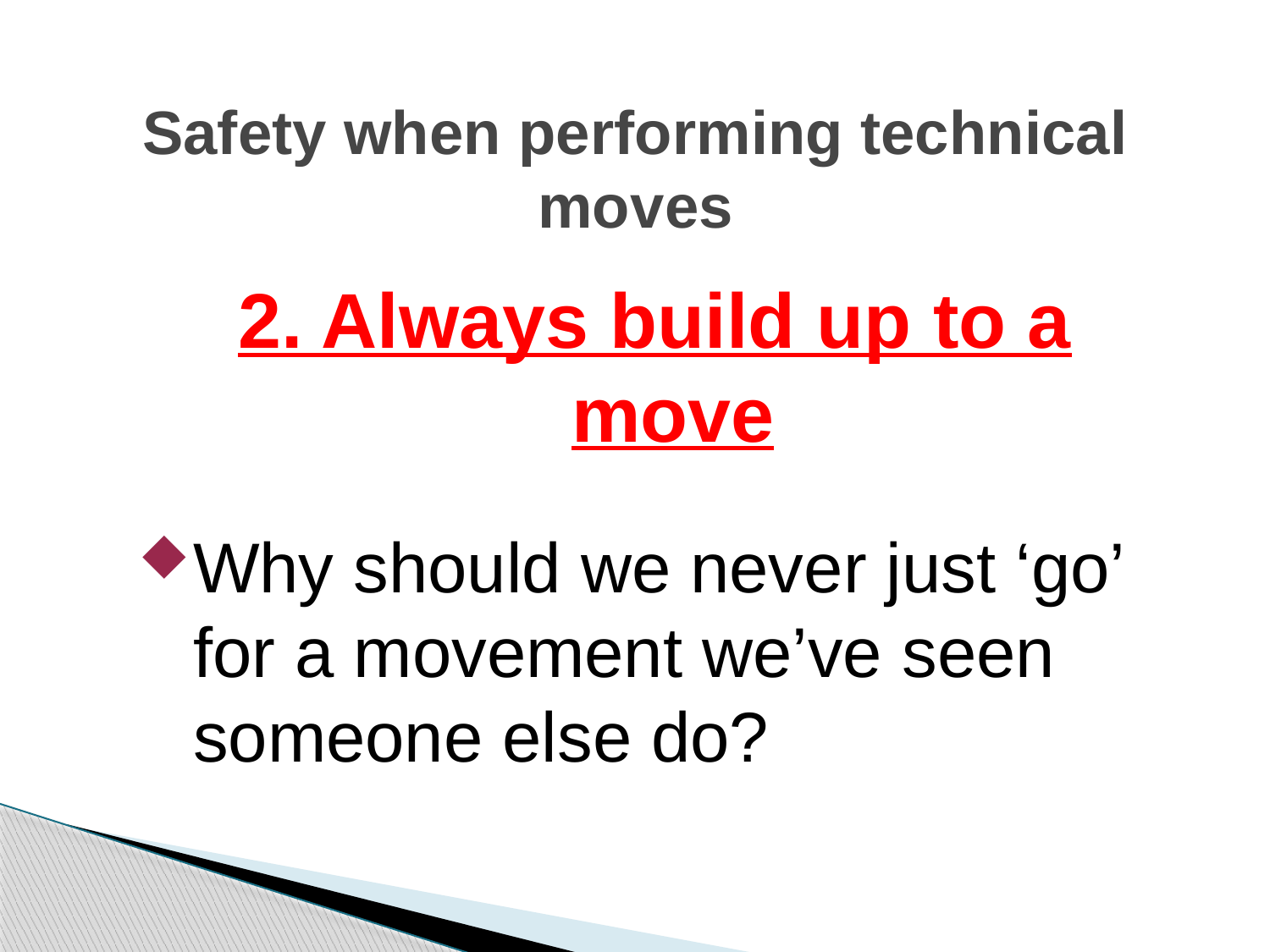

# Safety when performing technical moves
2. Always build up to a move

Why should we never just ‘go’ for a movement we’ve seen someone else do?